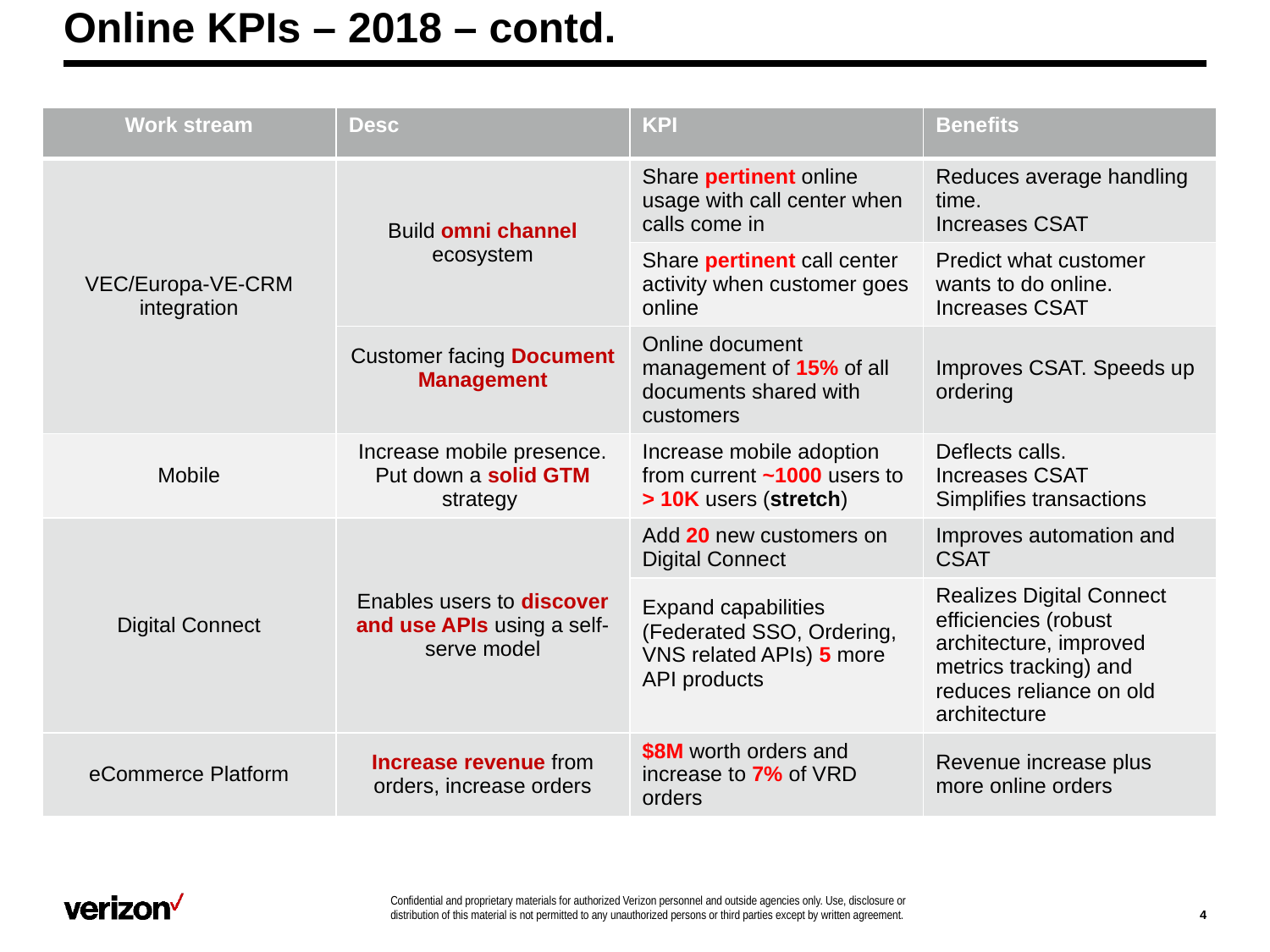

# Online KPIs – 2018 – contd.
| Work stream | Desc | KPI | Benefits |
| --- | --- | --- | --- |
| VEC/Europa-VE-CRM integration | Build omni channel ecosystem | Share pertinent online usage with call center when calls come in | Reduces average handling time. Increases CSAT |
|  |  | Share pertinent call center activity when customer goes online | Predict what customer wants to do online. Increases CSAT |
|  | Customer facing Document Management | Online document management of 15% of all documents shared with customers | Improves CSAT. Speeds up ordering |
| Mobile | Increase mobile presence. Put down a solid GTM strategy | Increase mobile adoption from current ~1000 users to > 10K users (stretch) | Deflects calls. Increases CSAT Simplifies transactions |
| Digital Connect | Enables users to discover and use APIs using a self-serve model | Add 20 new customers on Digital Connect | Improves automation and CSAT |
|  |  | Expand capabilities (Federated SSO, Ordering, VNS related APIs) 5 more API products | Realizes Digital Connect efficiencies (robust architecture, improved metrics tracking) and reduces reliance on old architecture |
| eCommerce Platform | Increase revenue from orders, increase orders | $8M worth orders and increase to 7% of VRD orders | Revenue increase plus more online orders |
4